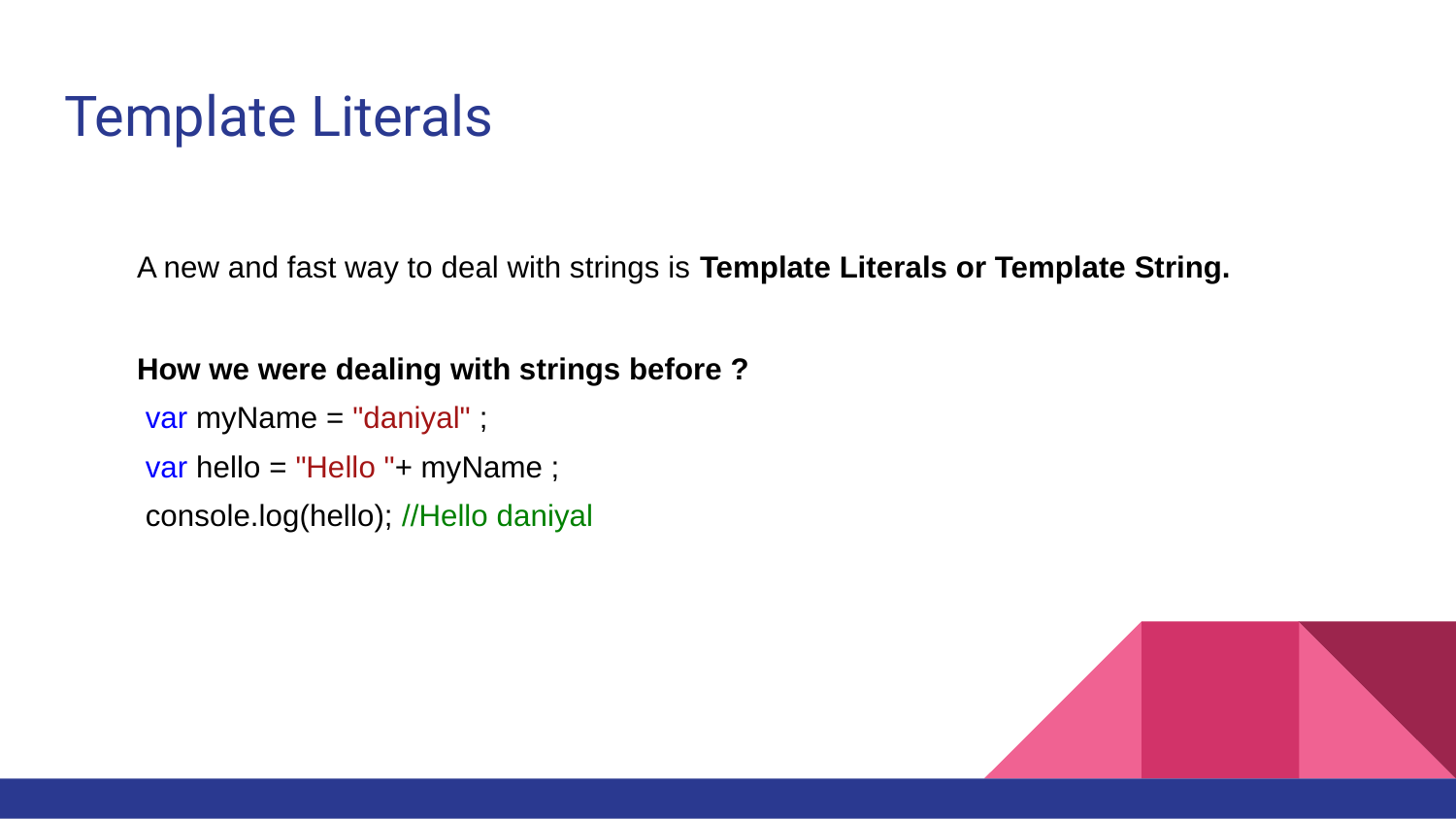

# Template Literals

A new and fast way to deal with strings is Template Literals or Template String.
How we were dealing with strings before ?
 var myName = "daniyal" ;
 var hello = "Hello "+ myName ;
 console.log(hello); //Hello daniyal